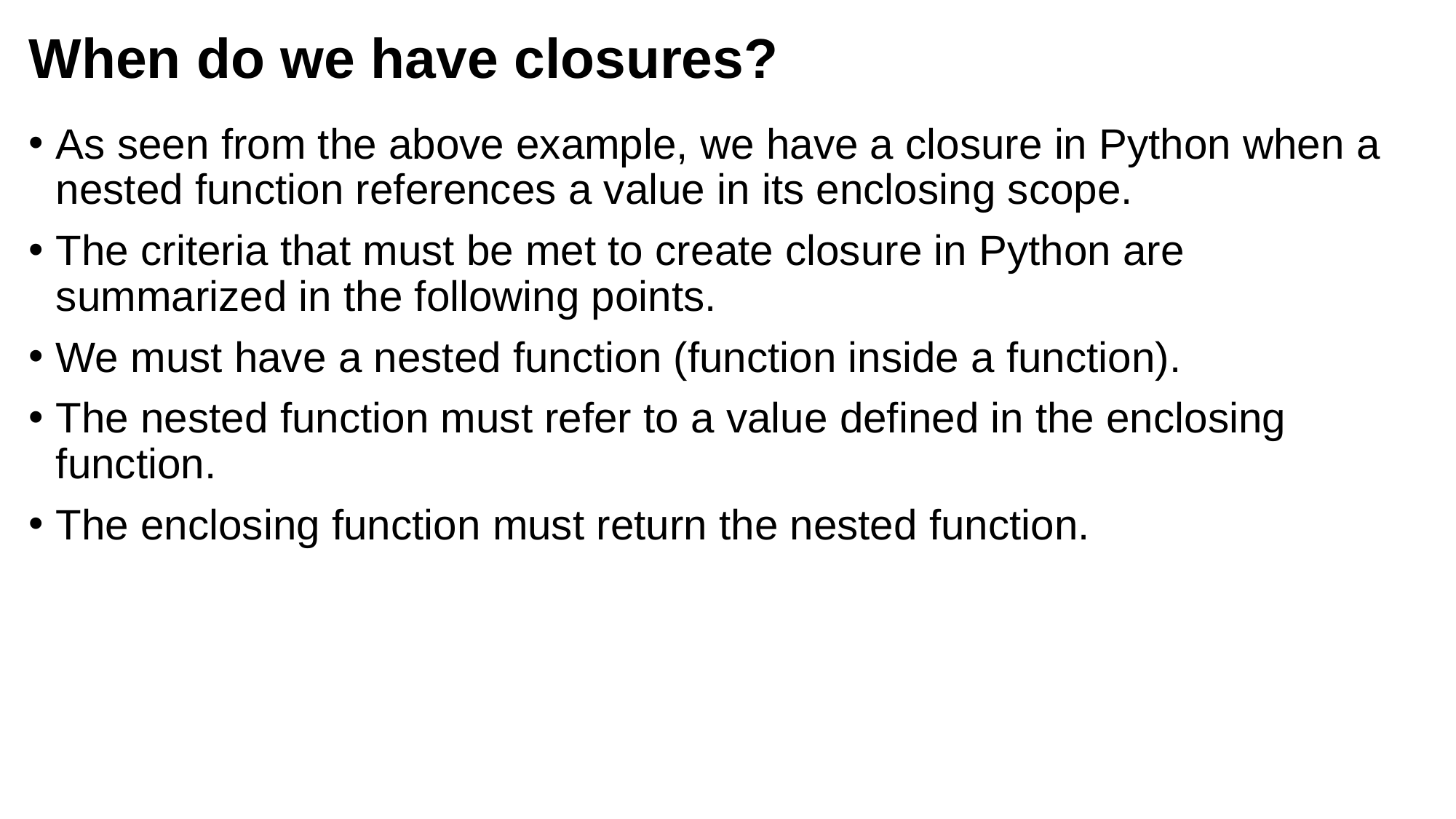

# When do we have closures?
As seen from the above example, we have a closure in Python when a nested function references a value in its enclosing scope.
The criteria that must be met to create closure in Python are summarized in the following points.
We must have a nested function (function inside a function).
The nested function must refer to a value defined in the enclosing function.
The enclosing function must return the nested function.